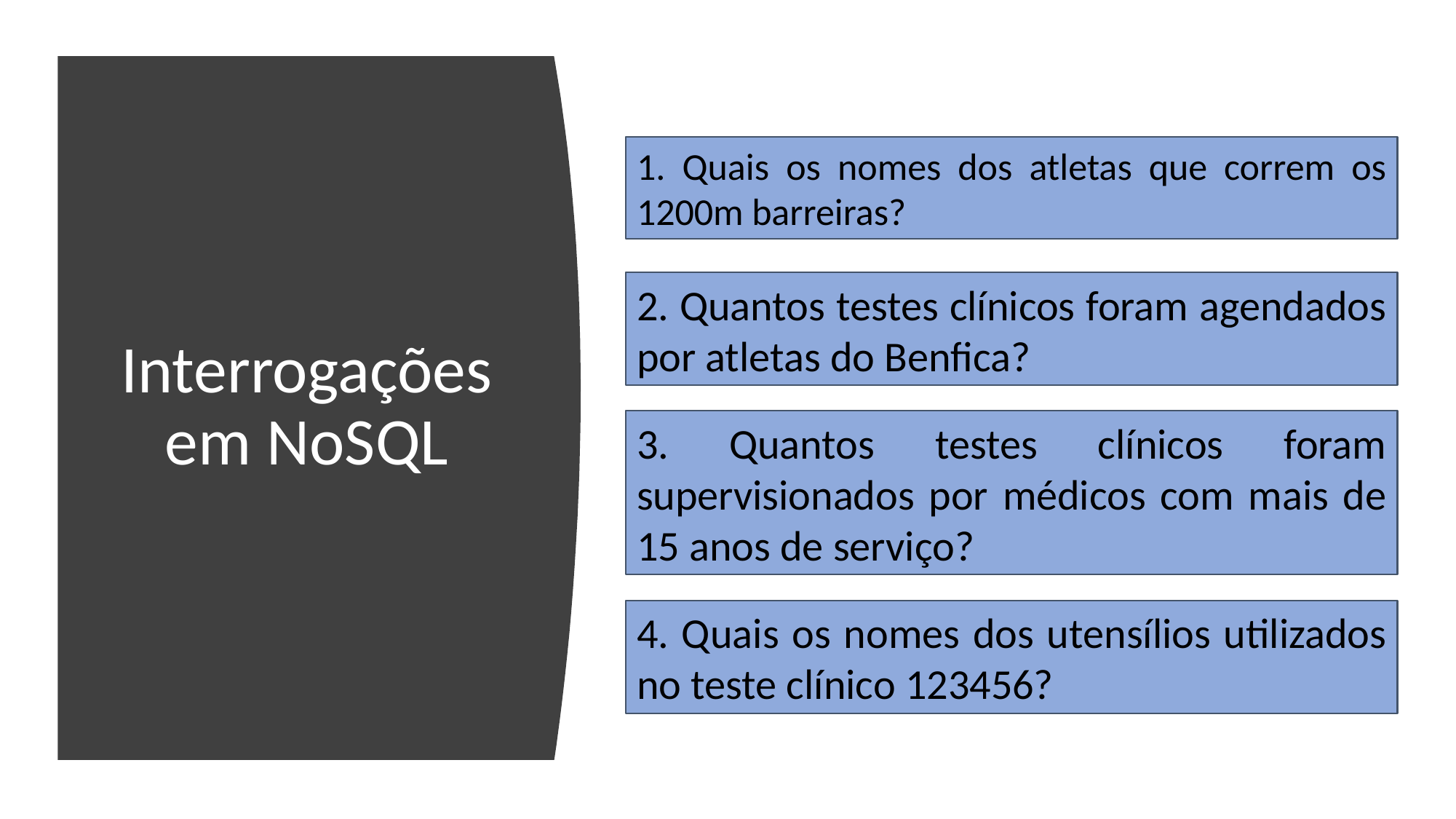

# Interrogações em NoSQL
1. Quais os nomes dos atletas que correm os 1200m barreiras?
2. Quantos testes clínicos foram agendados por atletas do Benfica?
3. Quantos testes clínicos foram supervisionados por médicos com mais de 15 anos de serviço?
4. Quais os nomes dos utensílios utilizados no teste clínico 123456?